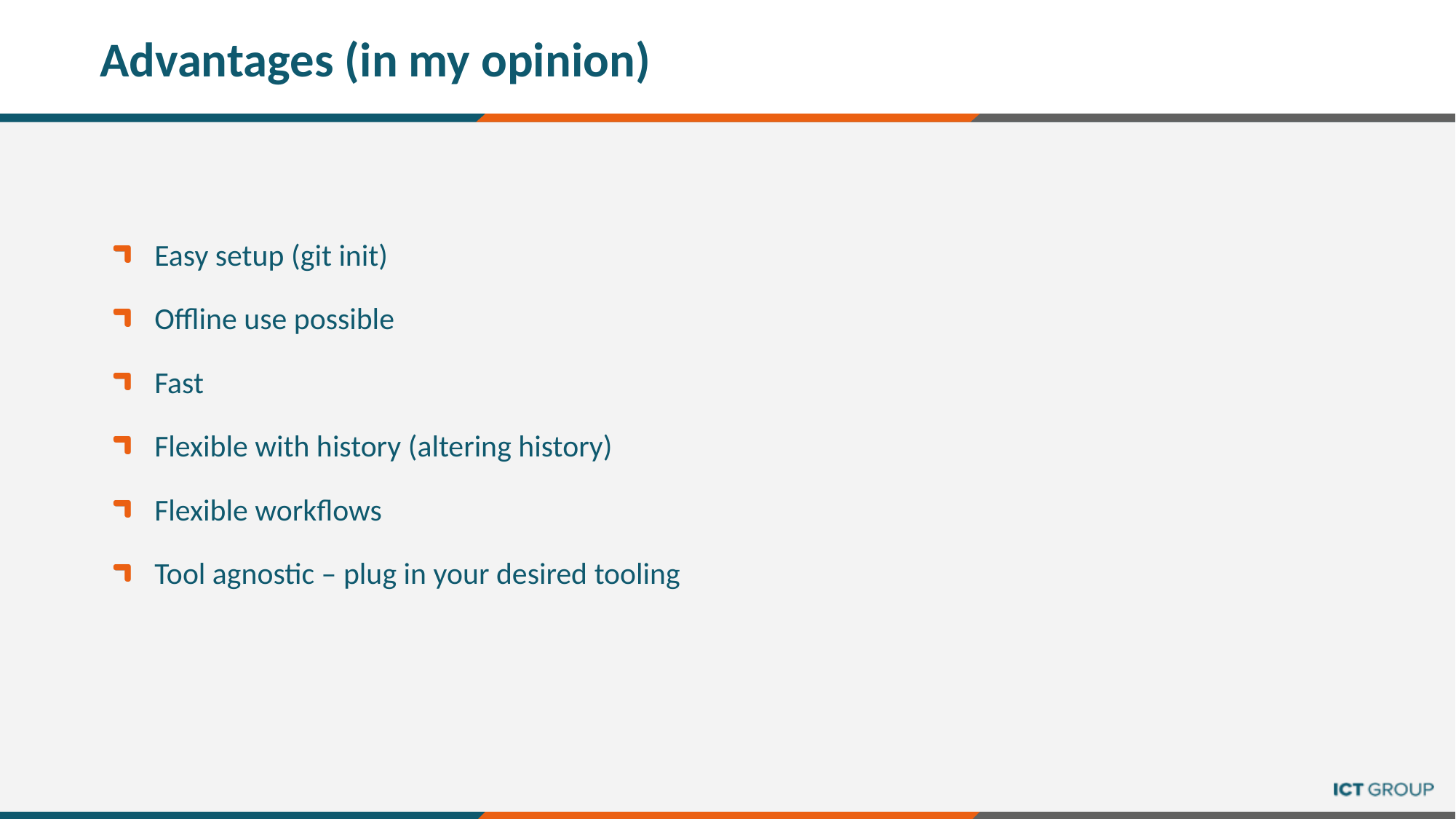

# Advantages (in my opinion)
Easy setup (git init)
Offline use possible
Fast
Flexible with history (altering history)
Flexible workflows
Tool agnostic – plug in your desired tooling